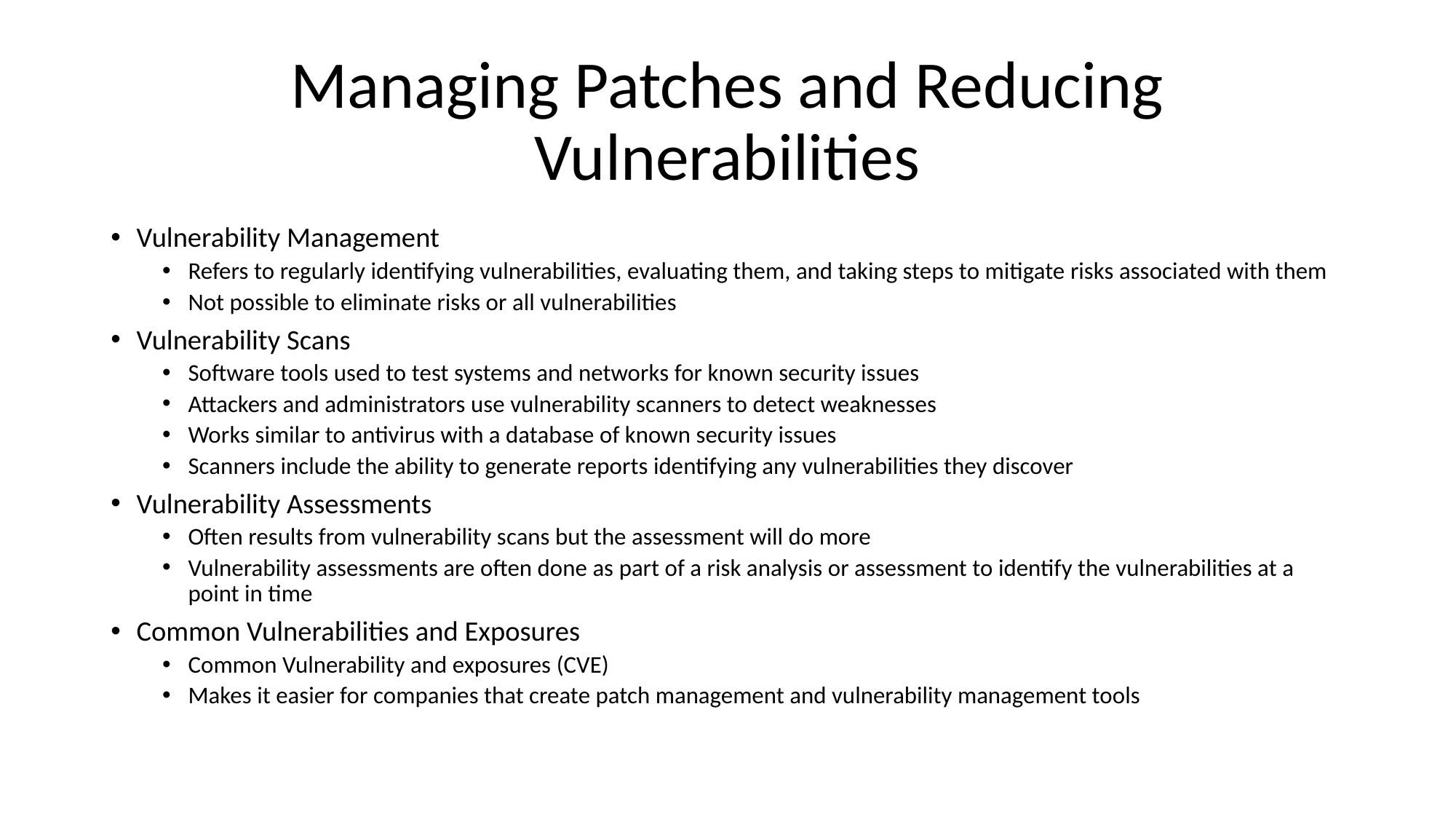

# Managing Patches and Reducing Vulnerabilities
Vulnerability Management
Refers to regularly identifying vulnerabilities, evaluating them, and taking steps to mitigate risks associated with them
Not possible to eliminate risks or all vulnerabilities
Vulnerability Scans
Software tools used to test systems and networks for known security issues
Attackers and administrators use vulnerability scanners to detect weaknesses
Works similar to antivirus with a database of known security issues
Scanners include the ability to generate reports identifying any vulnerabilities they discover
Vulnerability Assessments
Often results from vulnerability scans but the assessment will do more
Vulnerability assessments are often done as part of a risk analysis or assessment to identify the vulnerabilities at a point in time
Common Vulnerabilities and Exposures
Common Vulnerability and exposures (CVE)
Makes it easier for companies that create patch management and vulnerability management tools